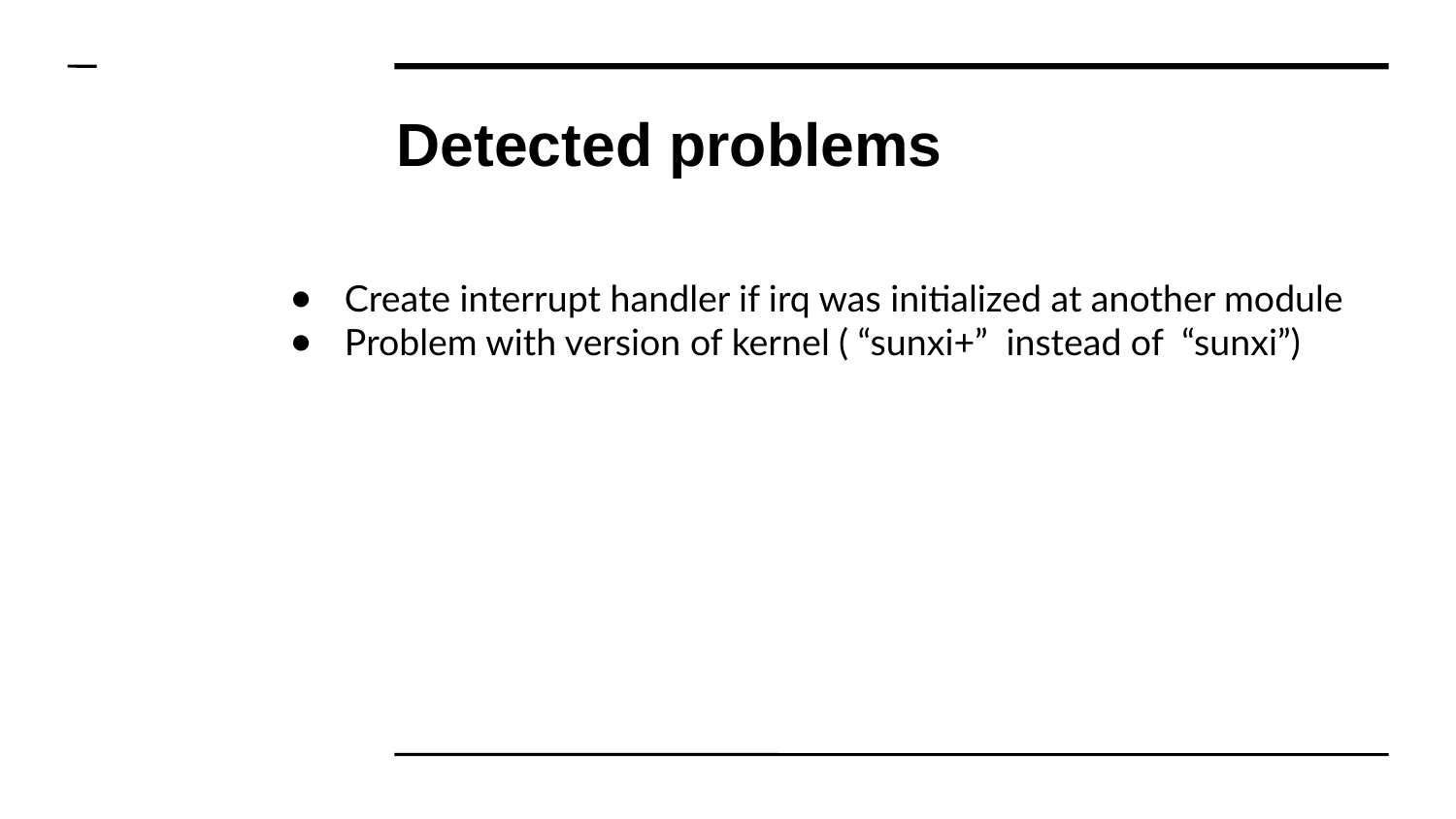

Detected problems

Create interrupt handler if irq was initialized at another module
Problem with version of kernel ( “sunxi+”  instead of  “sunxi”)